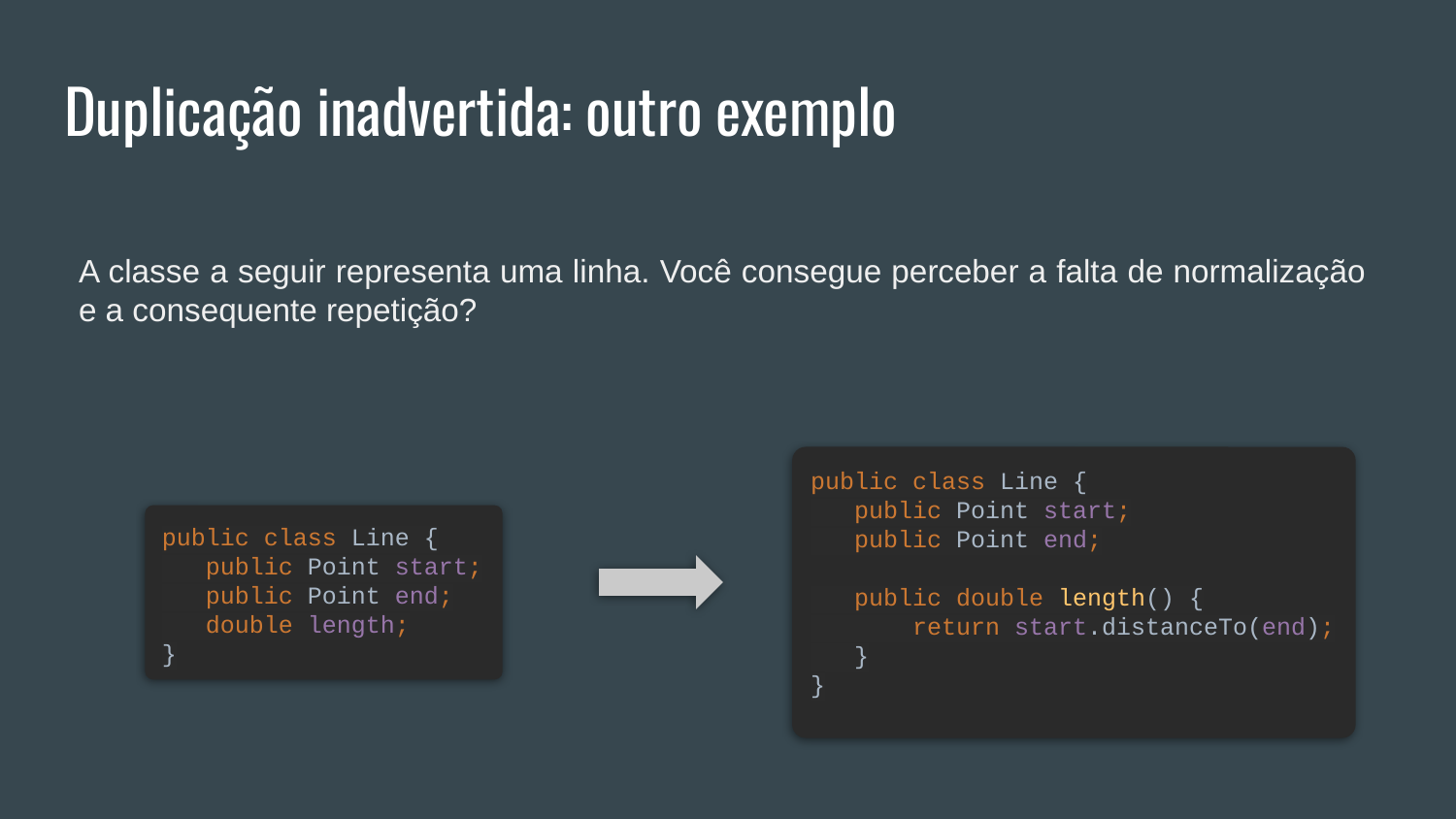

# Duplicação inadvertida: outro exemplo
A classe a seguir representa uma linha. Você consegue perceber a falta de normalização e a consequente repetição?

public class Line {
   public Point start;
   public Point end;

   public double length() {
       return start.distanceTo(end);
   }
}

public class Line {
   public Point start;
   public Point end;
   double length;
}